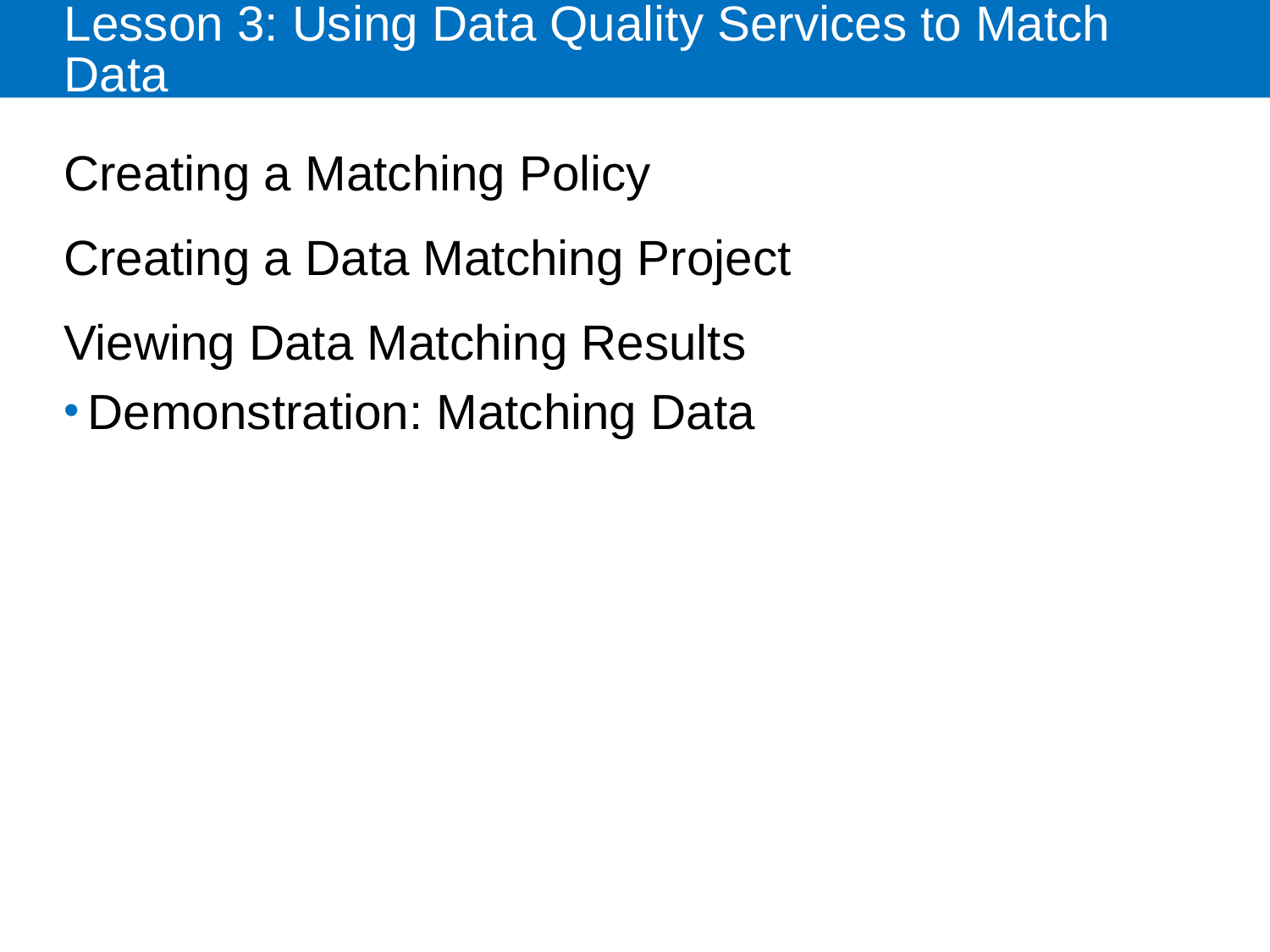

# Lesson 3: Using Data Quality Services to Match Data
Creating a Matching Policy
Creating a Data Matching Project
Viewing Data Matching Results
Demonstration: Matching Data